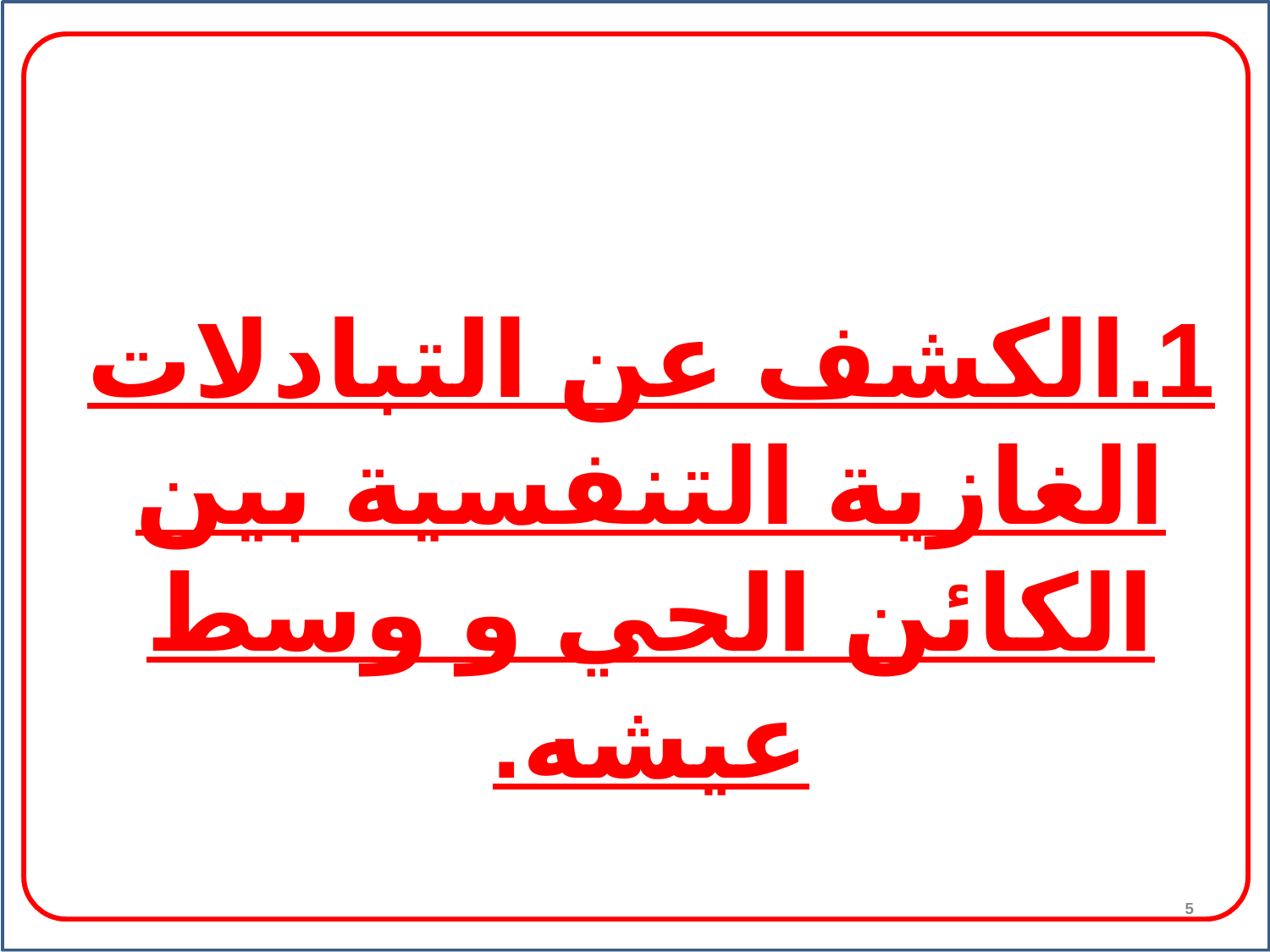

1.الكشف عن التبادلات الغازية التنفسية بين الكائن الحي و وسط عيشه.
5